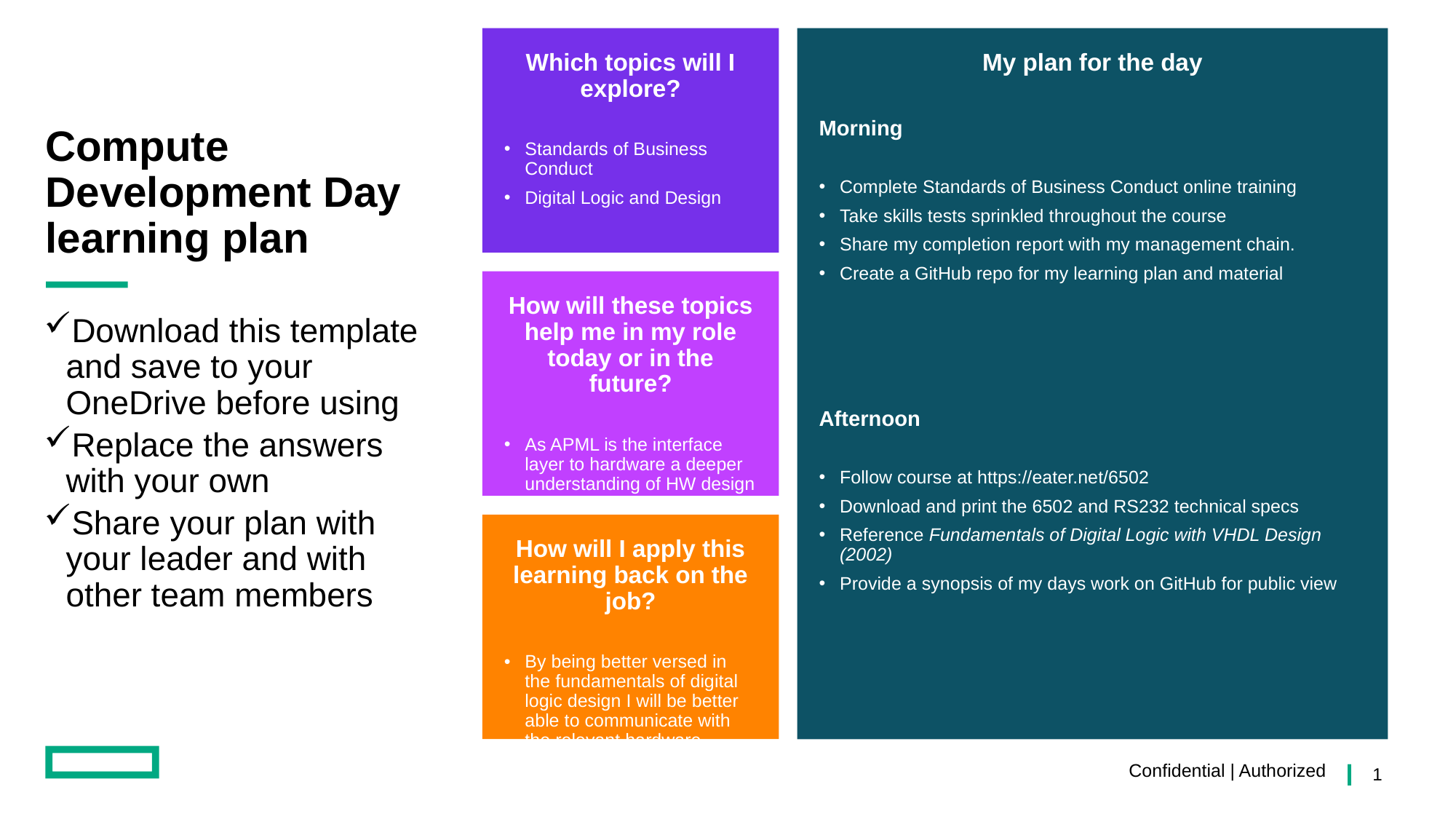

Which topics will I explore?

Standards of Business Conduct
Digital Logic and Design

My plan for the day

Morning

Complete Standards of Business Conduct online training
Take skills tests sprinkled throughout the course
Share my completion report with my management chain.
Create a GitHub repo for my learning plan and material

Afternoon

Follow course at https://eater.net/6502
Download and print the 6502 and RS232 technical specs
Reference Fundamentals of Digital Logic with VHDL Design (2002)
Provide a synopsis of my days work on GitHub for public view
# Compute Development Day learning plan
How will these topics help me in my role today or in the future?

As APML is the interface layer to hardware a deeper understanding of HW design will always benefit.
Download this template and save to your OneDrive before using
Replace the answers with your own
Share your plan with your leader and with other team members
How will I apply this learning back on the job?

By being better versed in the fundamentals of digital logic design I will be better able to communicate with the relevant hardware teams.
Confidential | Authorized
1